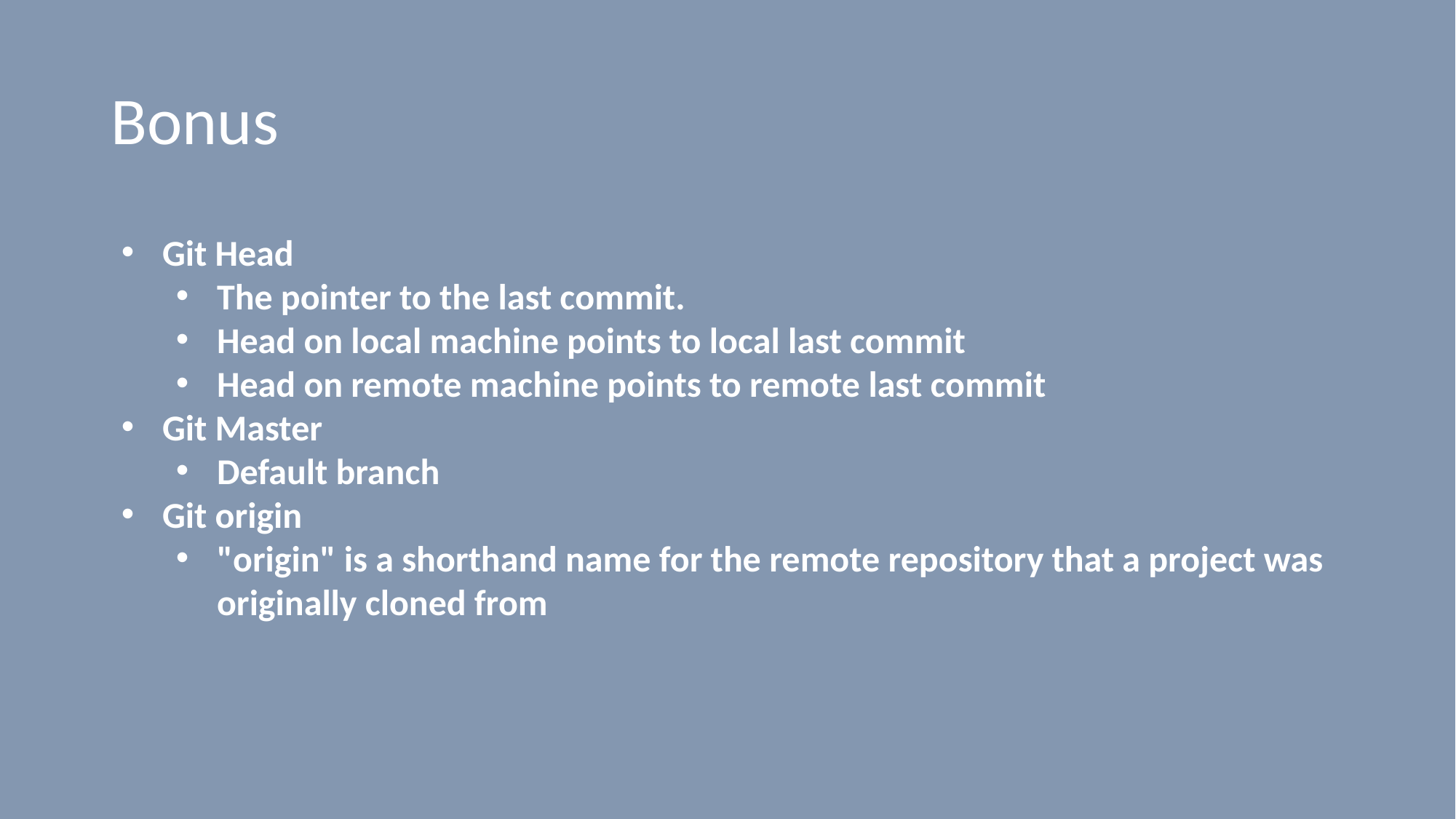

# Bonus
Git Head
The pointer to the last commit.
Head on local machine points to local last commit
Head on remote machine points to remote last commit
Git Master
Default branch
Git origin
"origin" is a shorthand name for the remote repository that a project was originally cloned from